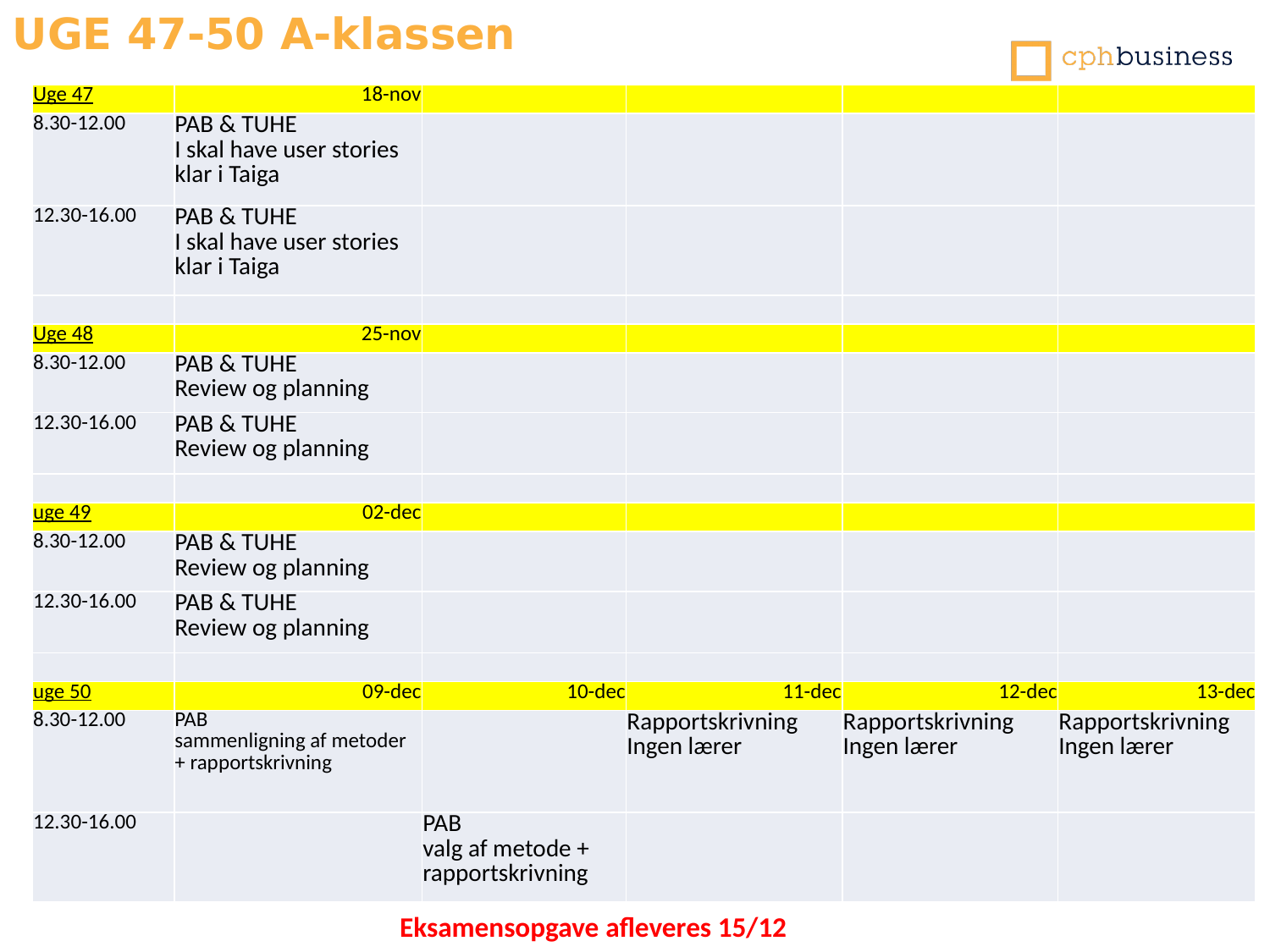

UGE 47-50 A-klassen
| Uge 47 | 18-nov |  |  |  |  |
| --- | --- | --- | --- | --- | --- |
| 8.30-12.00 | PAB & TUHE I skal have user stories klar i Taiga |  |  |  |  |
| 12.30-16.00 | PAB & TUHE I skal have user stories klar i Taiga |  |  |  |  |
|  |  |  |  |  |  |
| Uge 48 | 25-nov |  |  |  |  |
| 8.30-12.00 | PAB & TUHE Review og planning |  |  |  |  |
| 12.30-16.00 | PAB & TUHE Review og planning |  |  |  |  |
|  |  |  |  |  |  |
| uge 49 | 02-dec |  |  |  |  |
| 8.30-12.00 | PAB & TUHE Review og planning |  |  |  |  |
| 12.30-16.00 | PAB & TUHE Review og planning |  |  |  |  |
|  |  |  |  |  |  |
| uge 50 | 09-dec | 10-dec | 11-dec | 12-dec | 13-dec |
| 8.30-12.00 | PAB sammenligning af metoder + rapportskrivning |  | Rapportskrivning Ingen lærer | Rapportskrivning Ingen lærer | Rapportskrivning Ingen lærer |
| 12.30-16.00 |  | PAB valg af metode + rapportskrivning |  |  |  |
Eksamensprojekt afleveres senest søndag d. 15/12 – kl. 23.59!
Eksamensopgave afleveres 15/12